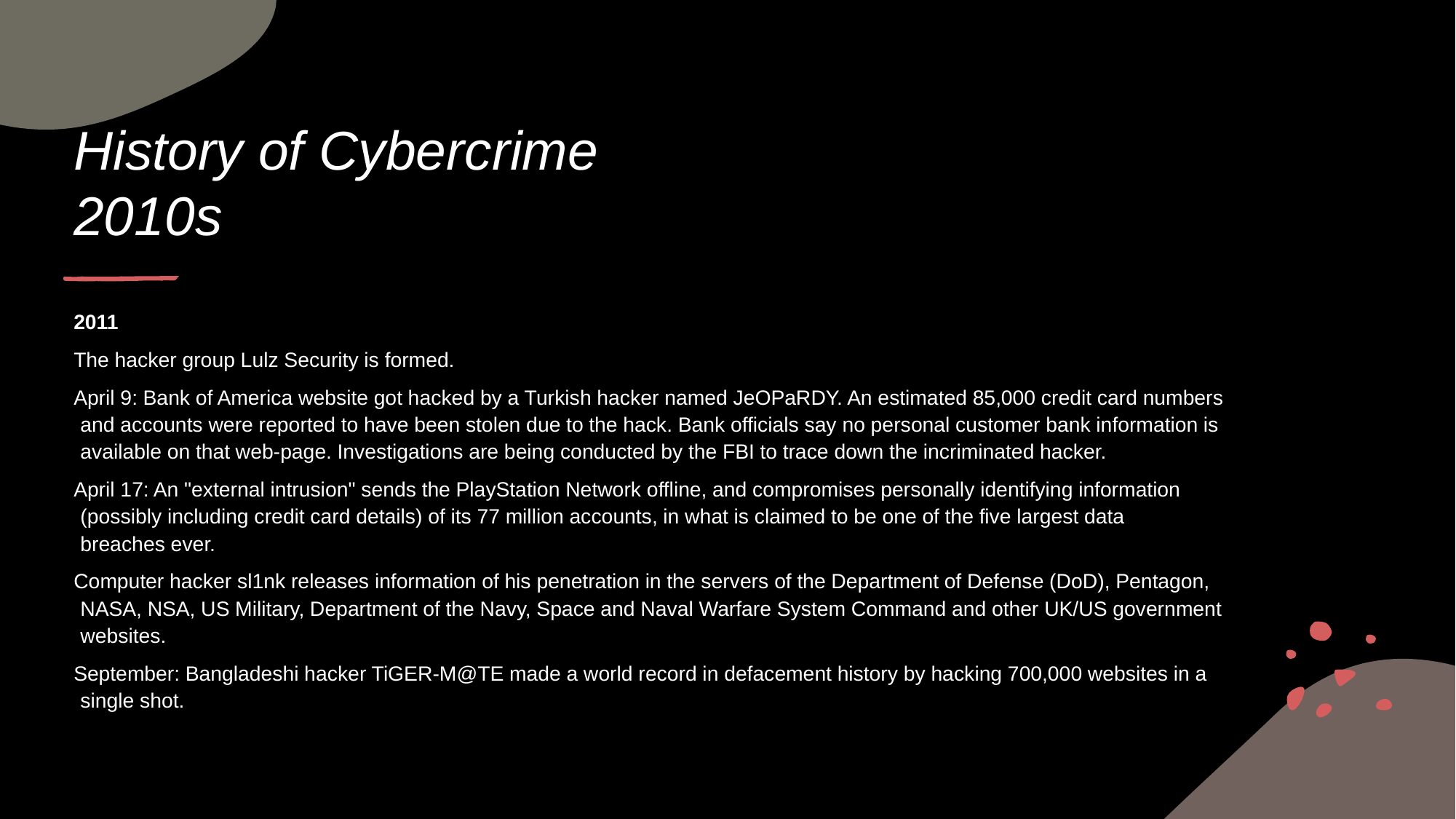

# History of Cybercrime 2010s
2011
The hacker group Lulz Security is formed.
April 9: Bank of America website got hacked by a Turkish hacker named JeOPaRDY. An estimated 85,000 credit card numbers and accounts were reported to have been stolen due to the hack. Bank officials say no personal customer bank information is available on that web-page. Investigations are being conducted by the FBI to trace down the incriminated hacker.
April 17: An "external intrusion" sends the PlayStation Network offline, and compromises personally identifying information (possibly including credit card details) of its 77 million accounts, in what is claimed to be one of the five largest data breaches ever.
Computer hacker sl1nk releases information of his penetration in the servers of the Department of Defense (DoD), Pentagon, NASA, NSA, US Military, Department of the Navy, Space and Naval Warfare System Command and other UK/US government websites.
September: Bangladeshi hacker TiGER-M@TE made a world record in defacement history by hacking 700,000 websites in a single shot.